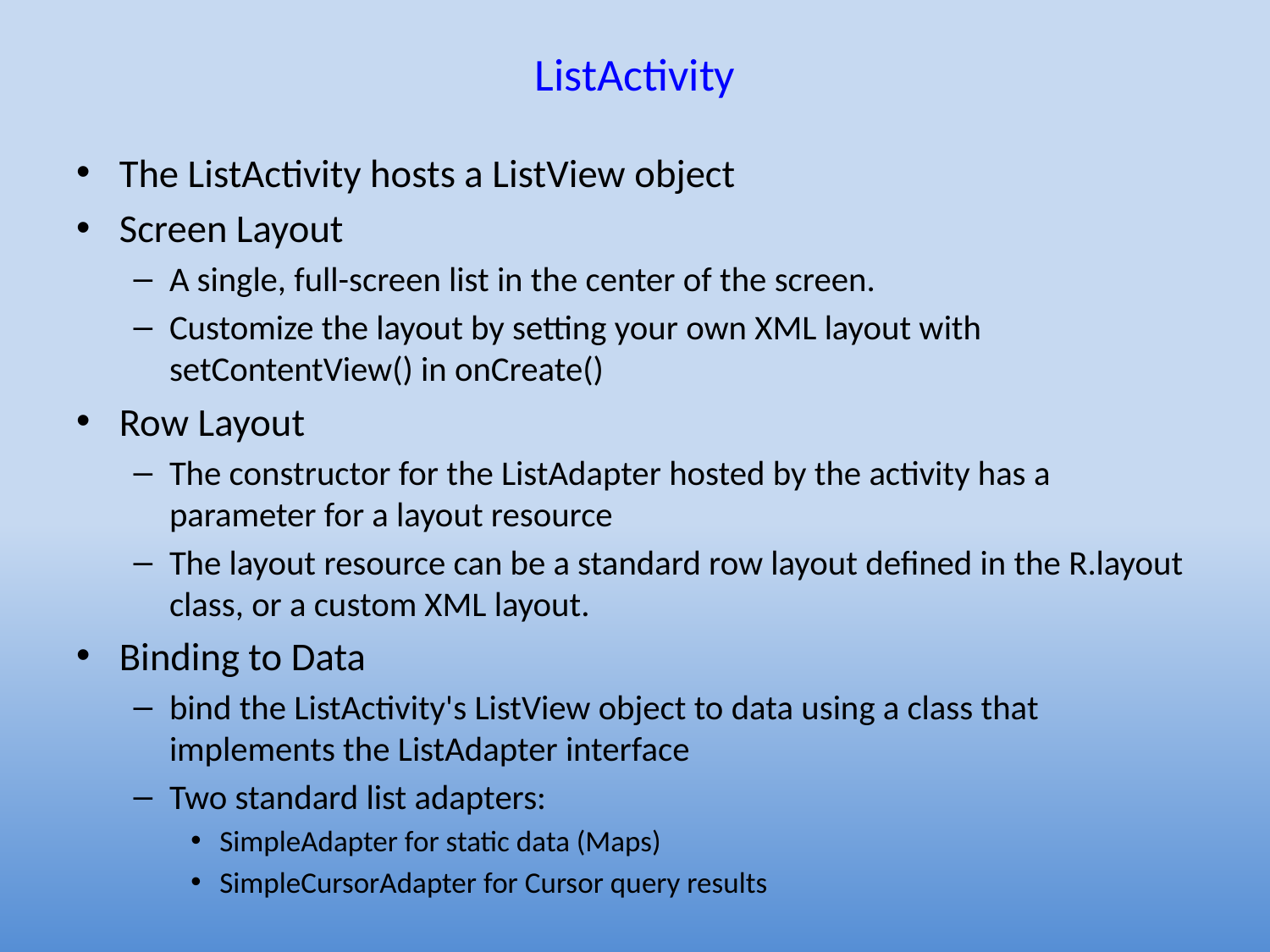

# ListActivity
The ListActivity hosts a ListView object
Screen Layout
A single, full-screen list in the center of the screen.
Customize the layout by setting your own XML layout with setContentView() in onCreate()
Row Layout
The constructor for the ListAdapter hosted by the activity has a parameter for a layout resource
The layout resource can be a standard row layout defined in the R.layout class, or a custom XML layout.
Binding to Data
bind the ListActivity's ListView object to data using a class that implements the ListAdapter interface
Two standard list adapters:
SimpleAdapter for static data (Maps)
SimpleCursorAdapter for Cursor query results